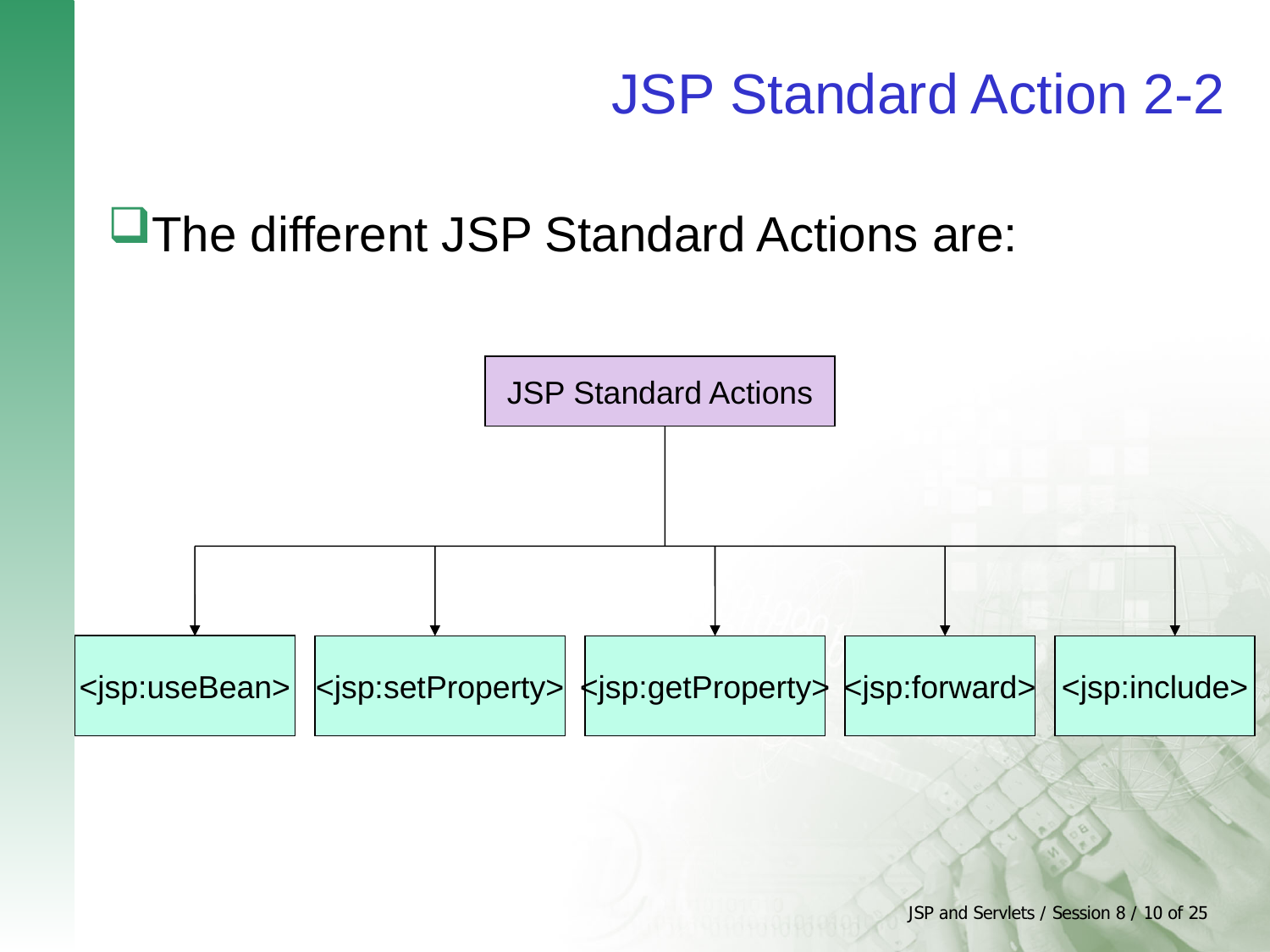

# JSP Standard Action 2-2
The different JSP Standard Actions are:
JSP Standard Actions

<jsp:useBean>
<jsp:setProperty>
<jsp:getProperty>
<jsp:forward>
<jsp:include>